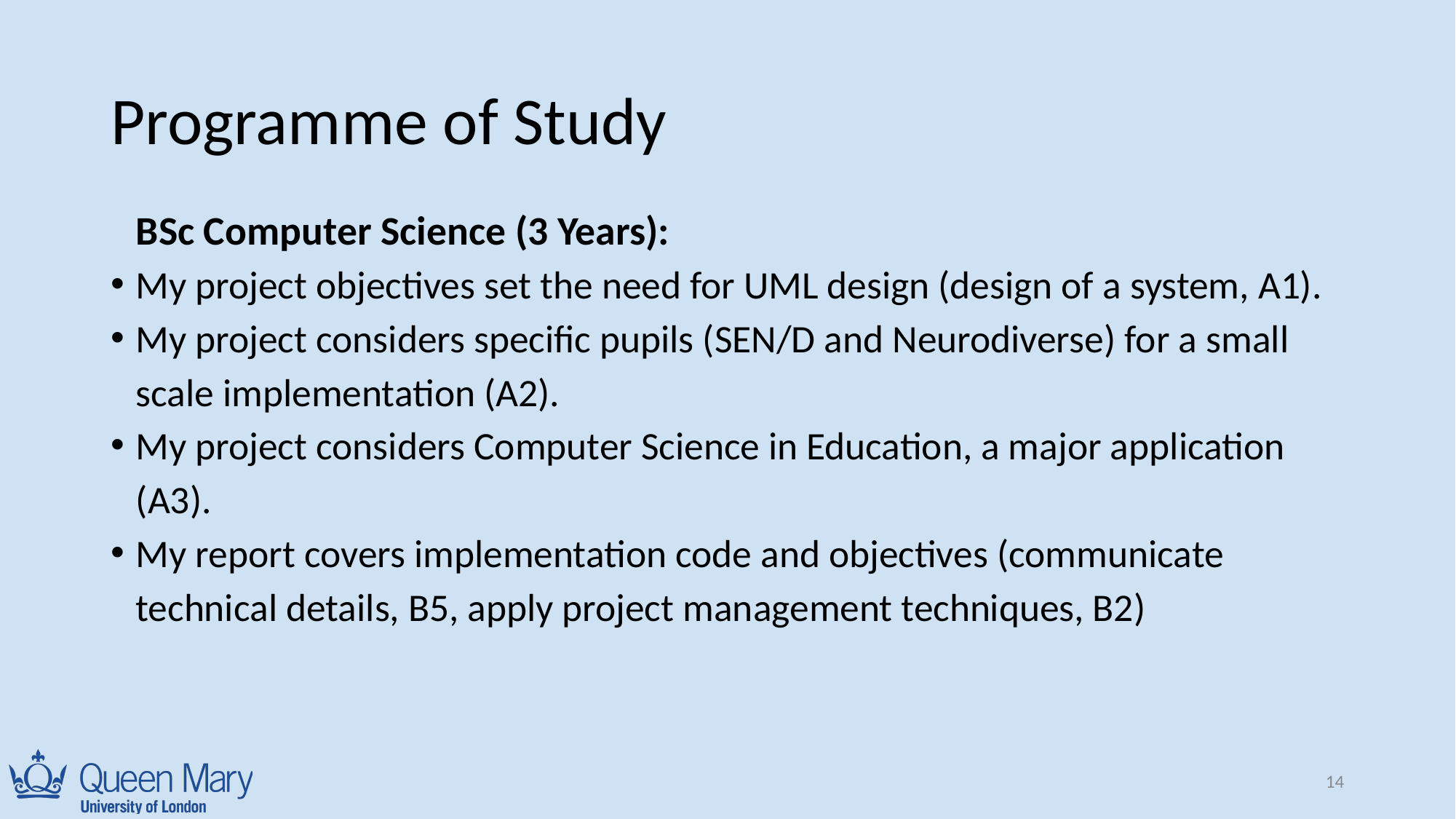

# Programme of Study
BSc Computer Science (3 Years):
My project objectives set the need for UML design (design of a system, A1).
My project considers specific pupils (SEN/D and Neurodiverse) for a small scale implementation (A2).
My project considers Computer Science in Education, a major application (A3).
My report covers implementation code and objectives (communicate technical details, B5, apply project management techniques, B2)
14